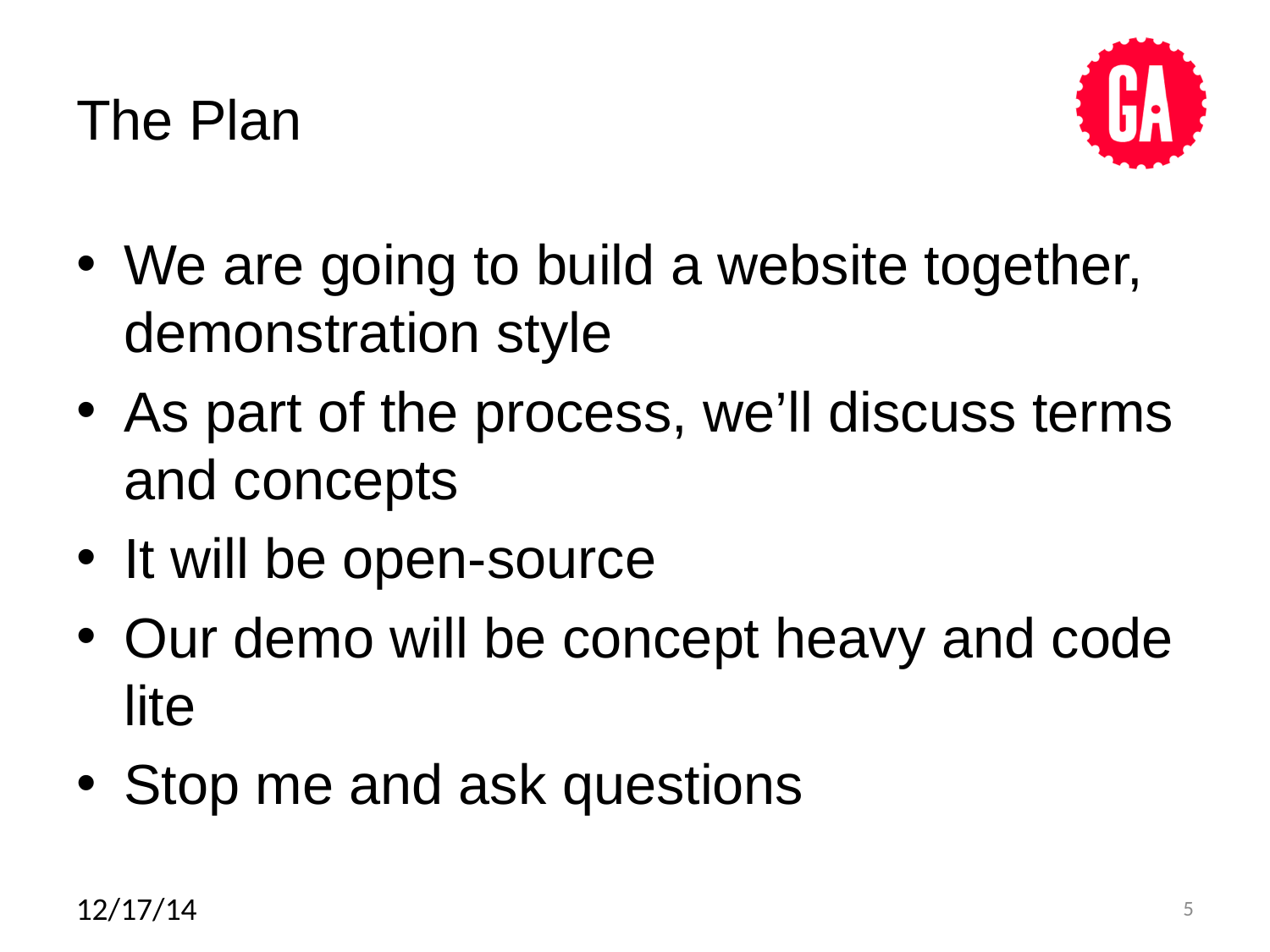

# The Plan
We are going to build a website together, demonstration style
As part of the process, we’ll discuss terms and concepts
It will be open-source
Our demo will be concept heavy and code lite
Stop me and ask questions
12/17/14
5